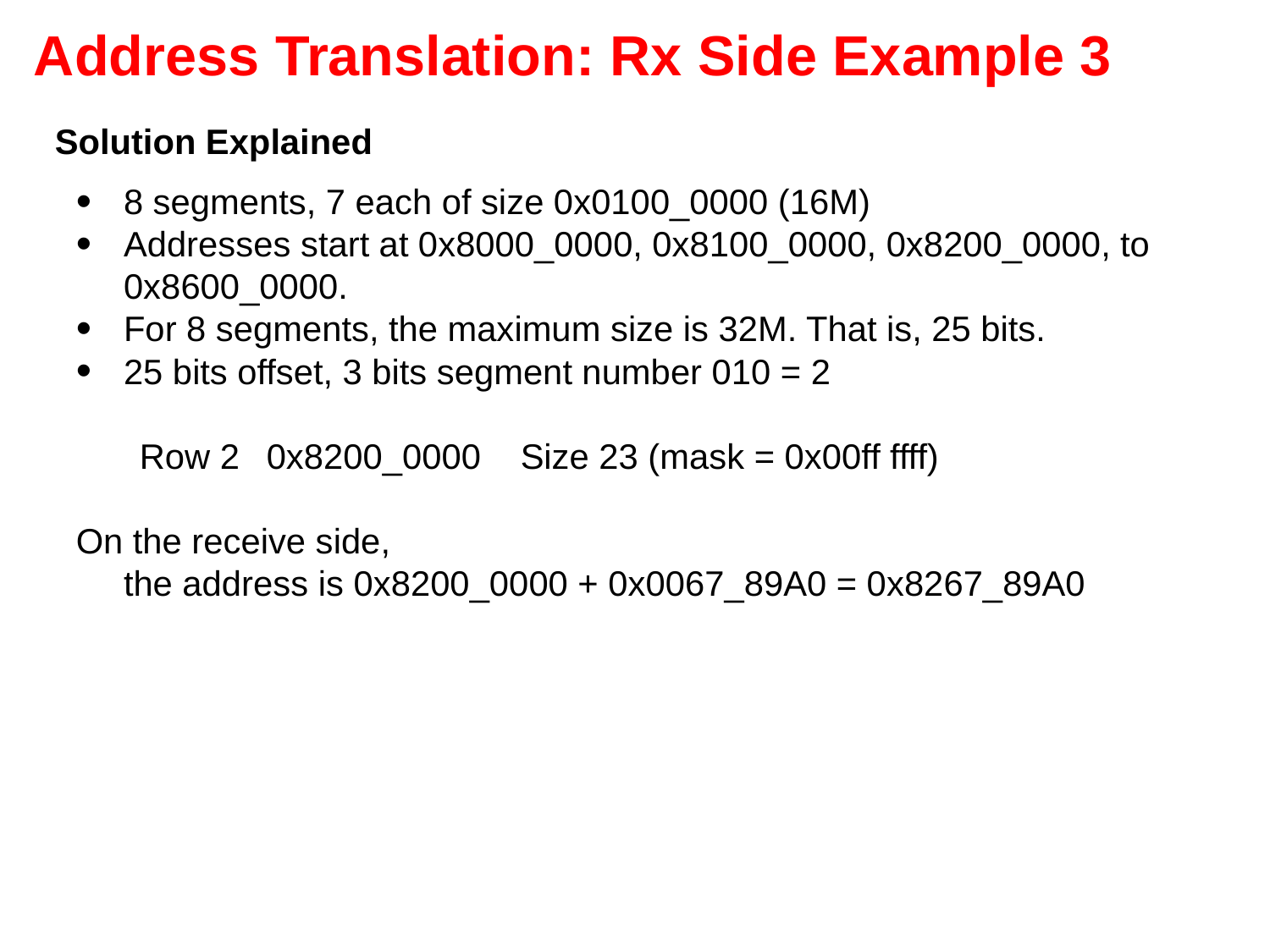

Address Translation: Rx Side Example 3
Solution Explained
8 segments, 7 each of size 0x0100_0000 (16M)
Addresses start at 0x8000_0000, 0x8100_0000, 0x8200_0000, to 0x8600_0000.
For 8 segments, the maximum size is 32M. That is, 25 bits.
25 bits offset, 3 bits segment number 010 = 2
Row 2	0x8200_0000	Size 23 (mask = 0x00ff ffff)

On the receive side,
	the address is 0x8200_0000 + 0x0067_89A0 = 0x8267_89A0